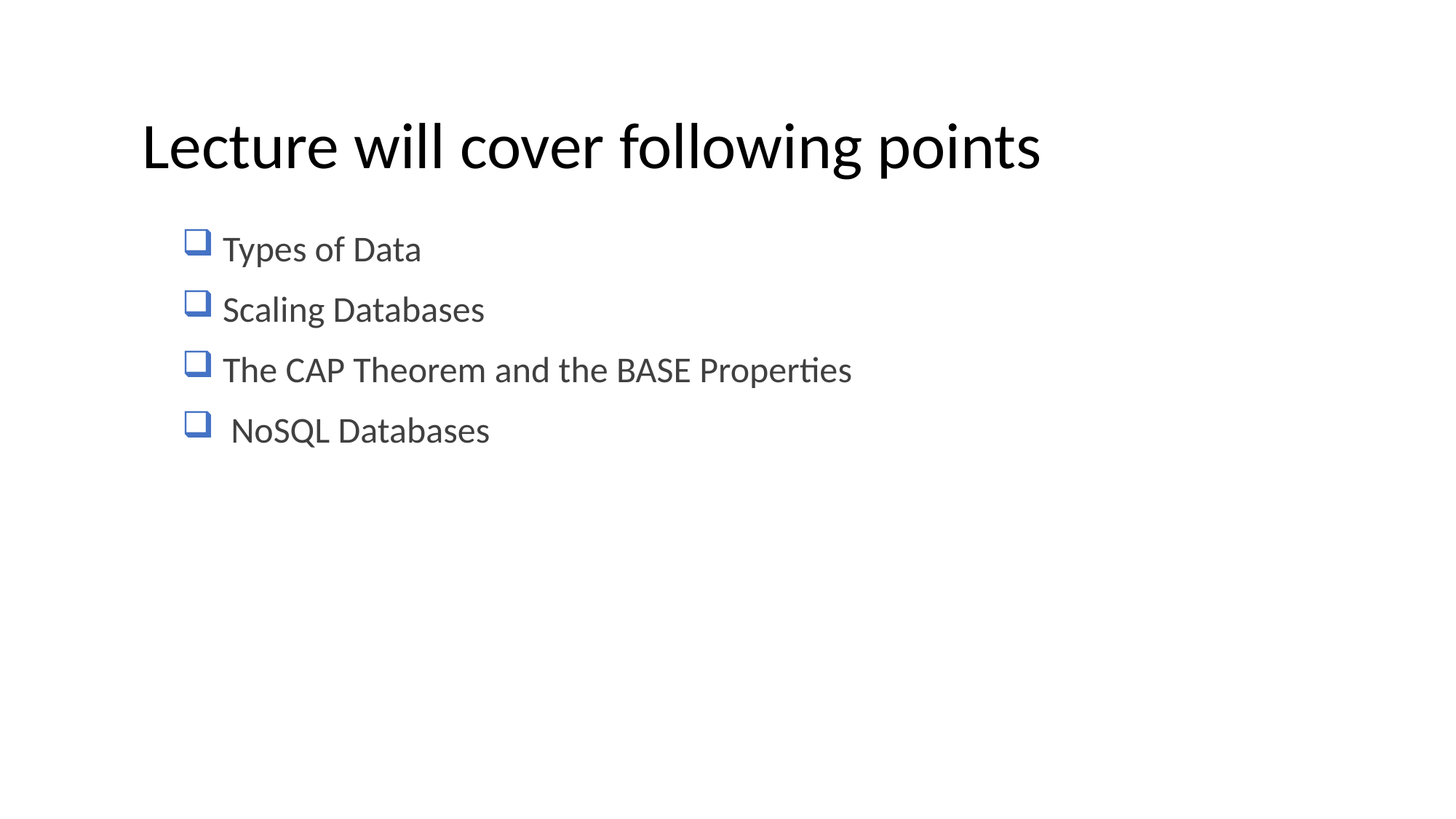

# Lecture will cover following points
 Types of Data
 Scaling Databases
 The CAP Theorem and the BASE Properties
  NoSQL Databases

2